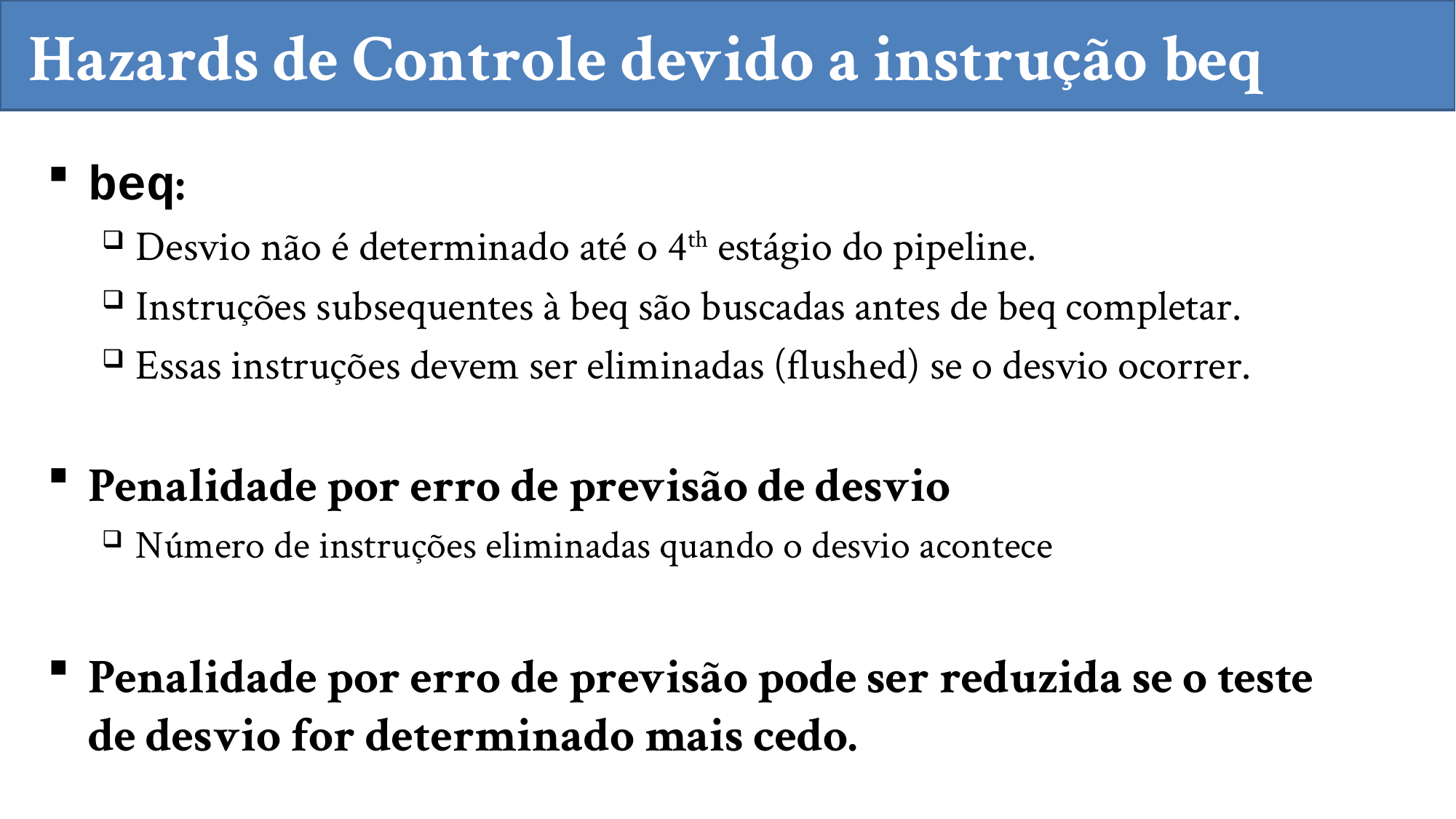

Hazards de Controle devido a instrução beq
beq:
Desvio não é determinado até o 4th estágio do pipeline.
Instruções subsequentes à beq são buscadas antes de beq completar.
Essas instruções devem ser eliminadas (flushed) se o desvio ocorrer.

Penalidade por erro de previsão de desvio
Número de instruções eliminadas quando o desvio acontece

Penalidade por erro de previsão pode ser reduzida se o teste de desvio for determinado mais cedo.